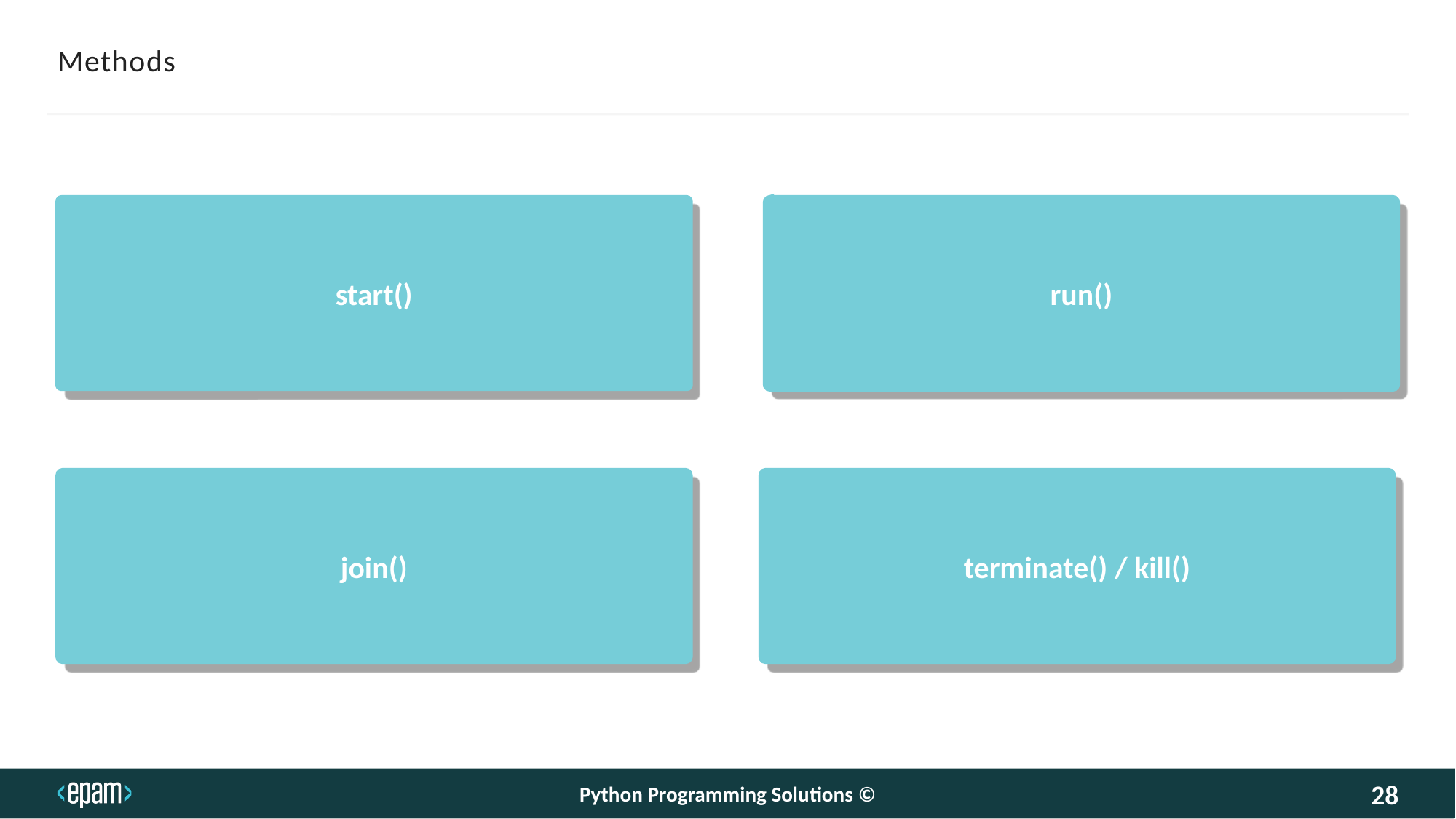

Methods
start()
run()
join()
terminate() / kill()
Python Programming Solutions ©
28